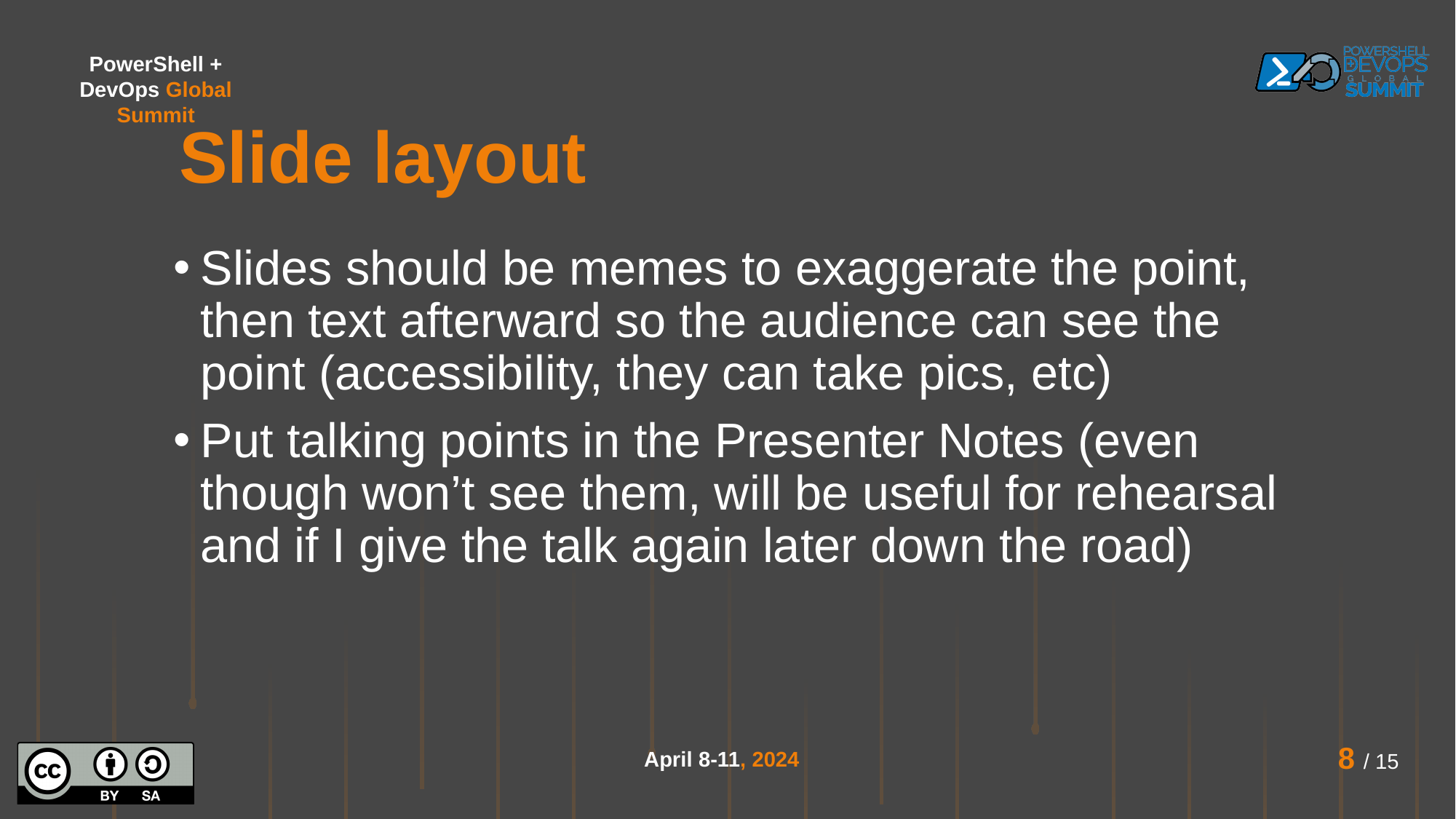

Slide layout
Slides should be memes to exaggerate the point, then text afterward so the audience can see the point (accessibility, they can take pics, etc)
Put talking points in the Presenter Notes (even though won’t see them, will be useful for rehearsal and if I give the talk again later down the road)